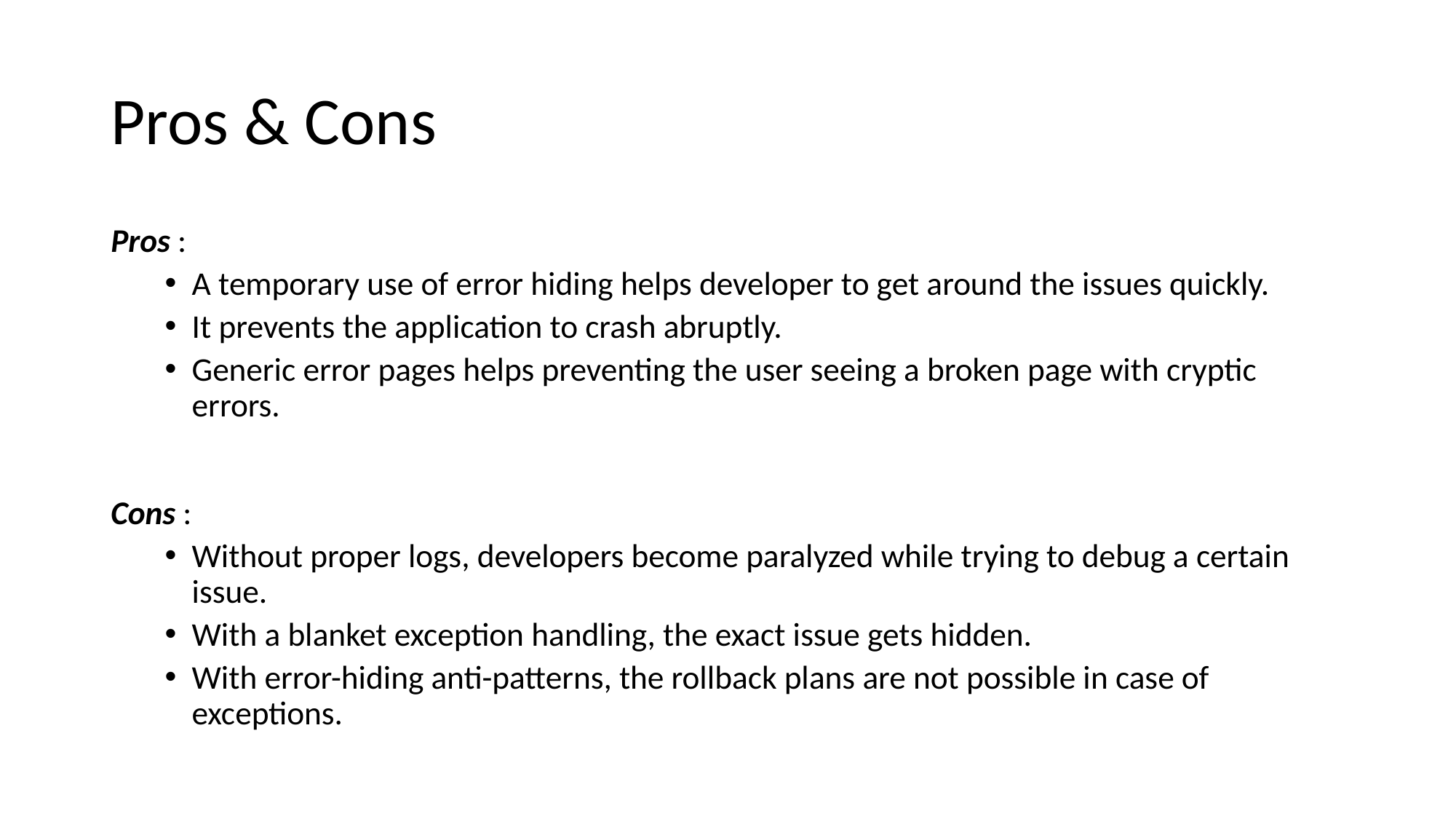

# Pros & Cons
Pros :
A temporary use of error hiding helps developer to get around the issues quickly.
It prevents the application to crash abruptly.
Generic error pages helps preventing the user seeing a broken page with cryptic errors.

Cons :
Without proper logs, developers become paralyzed while trying to debug a certain issue.
With a blanket exception handling, the exact issue gets hidden.
With error-hiding anti-patterns, the rollback plans are not possible in case of exceptions.